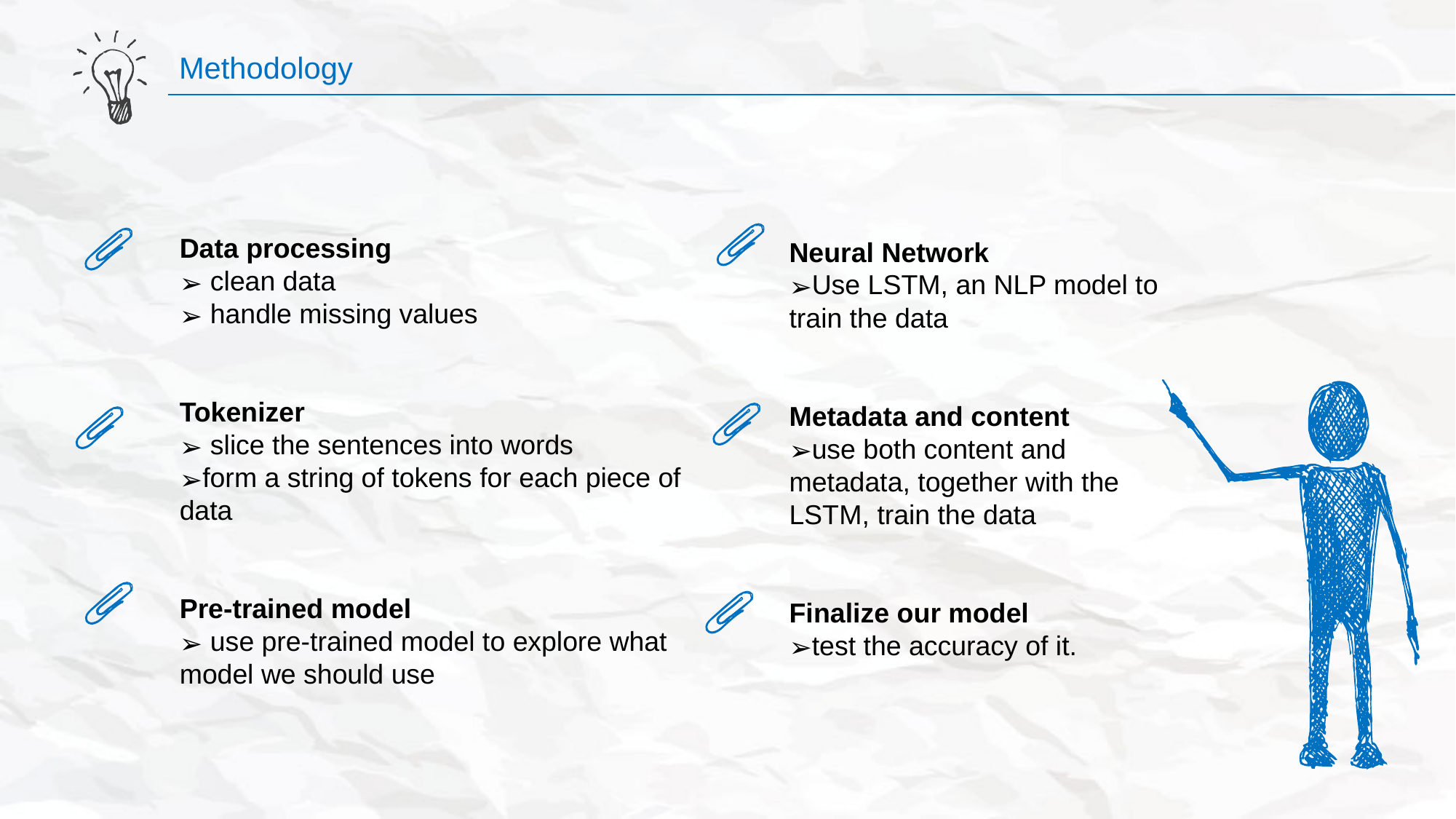

Methodology

Data processing
 clean data
 handle missing values

Tokenizer
 slice the sentences into words
form a string of tokens for each piece of data

Pre-trained model
 use pre-trained model to explore what model we should use

Neural Network
Use LSTM, an NLP model to train the data

Metadata and content
use both content and metadata, together with the LSTM, train the data

Finalize our model
test the accuracy of it.